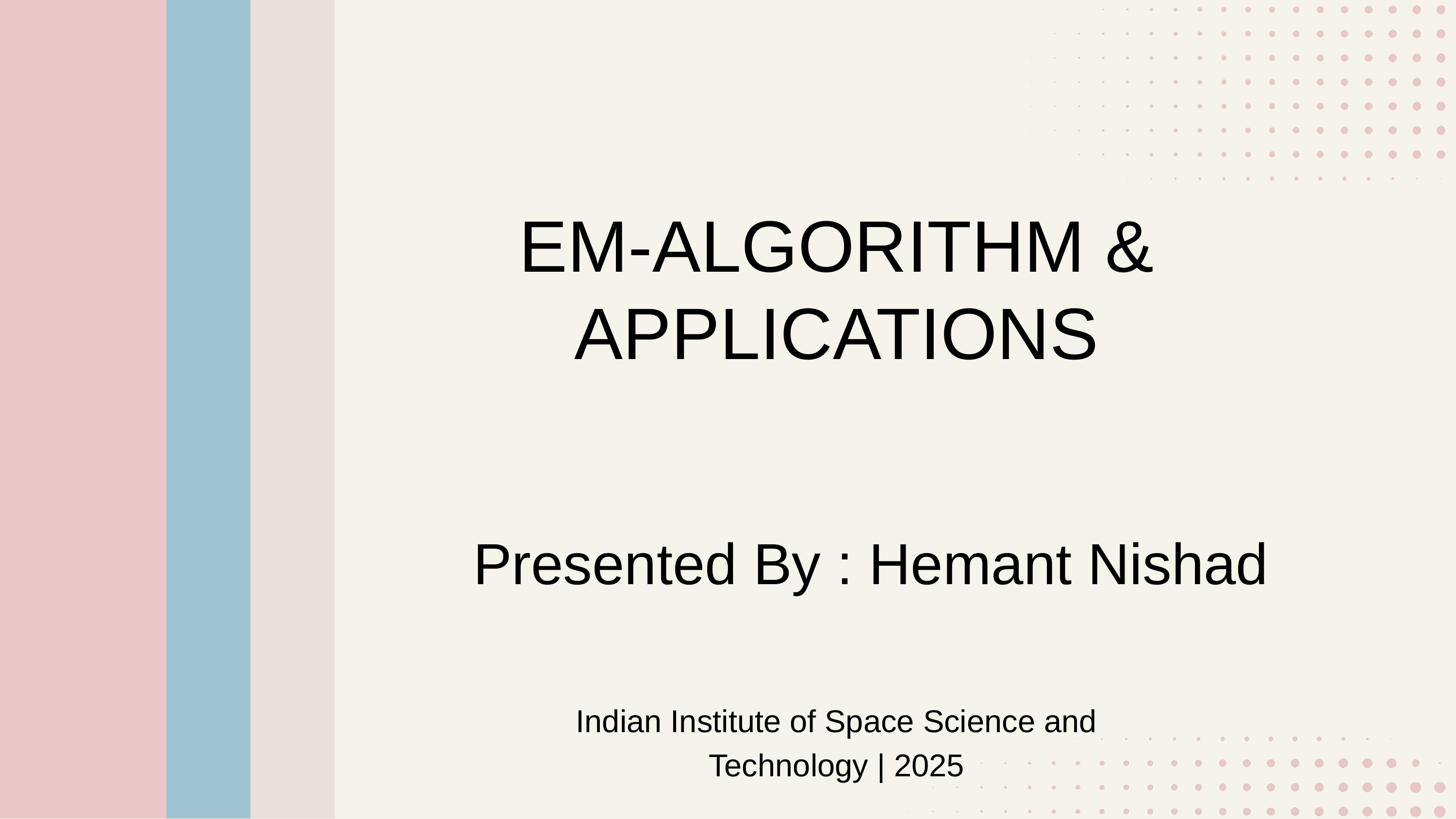

EM-ALGORITHM &
APPLICATIONS
Presented By : Hemant Nishad
Indian Institute of Space Science and Technology | 2025